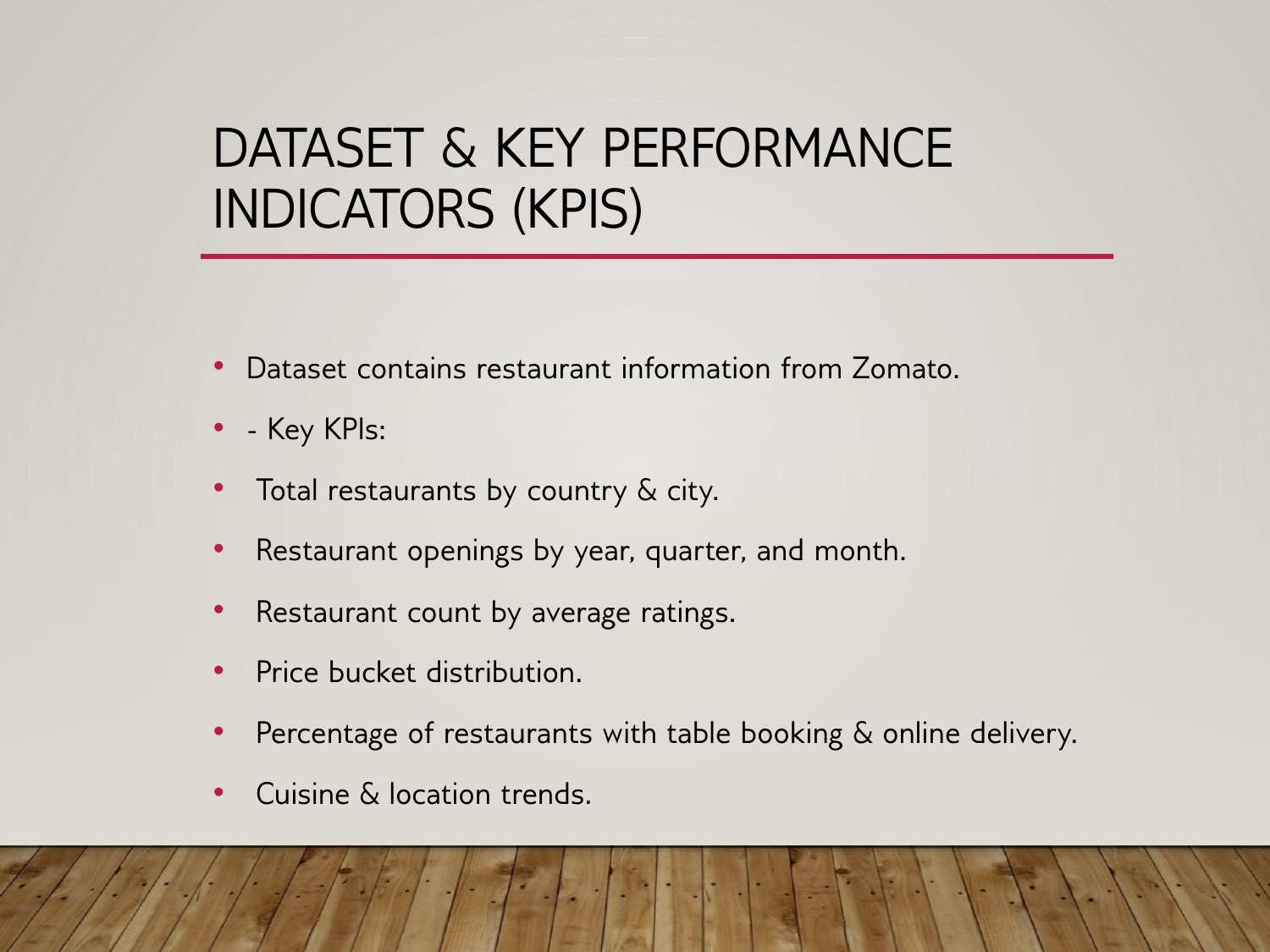

# Dataset & Key Performance Indicators (KPIs)

Dataset contains restaurant information from Zomato.
- Key KPIs:
 Total restaurants by country & city.
 Restaurant openings by year, quarter, and month.
 Restaurant count by average ratings.
 Price bucket distribution.
 Percentage of restaurants with table booking & online delivery.
 Cuisine & location trends.